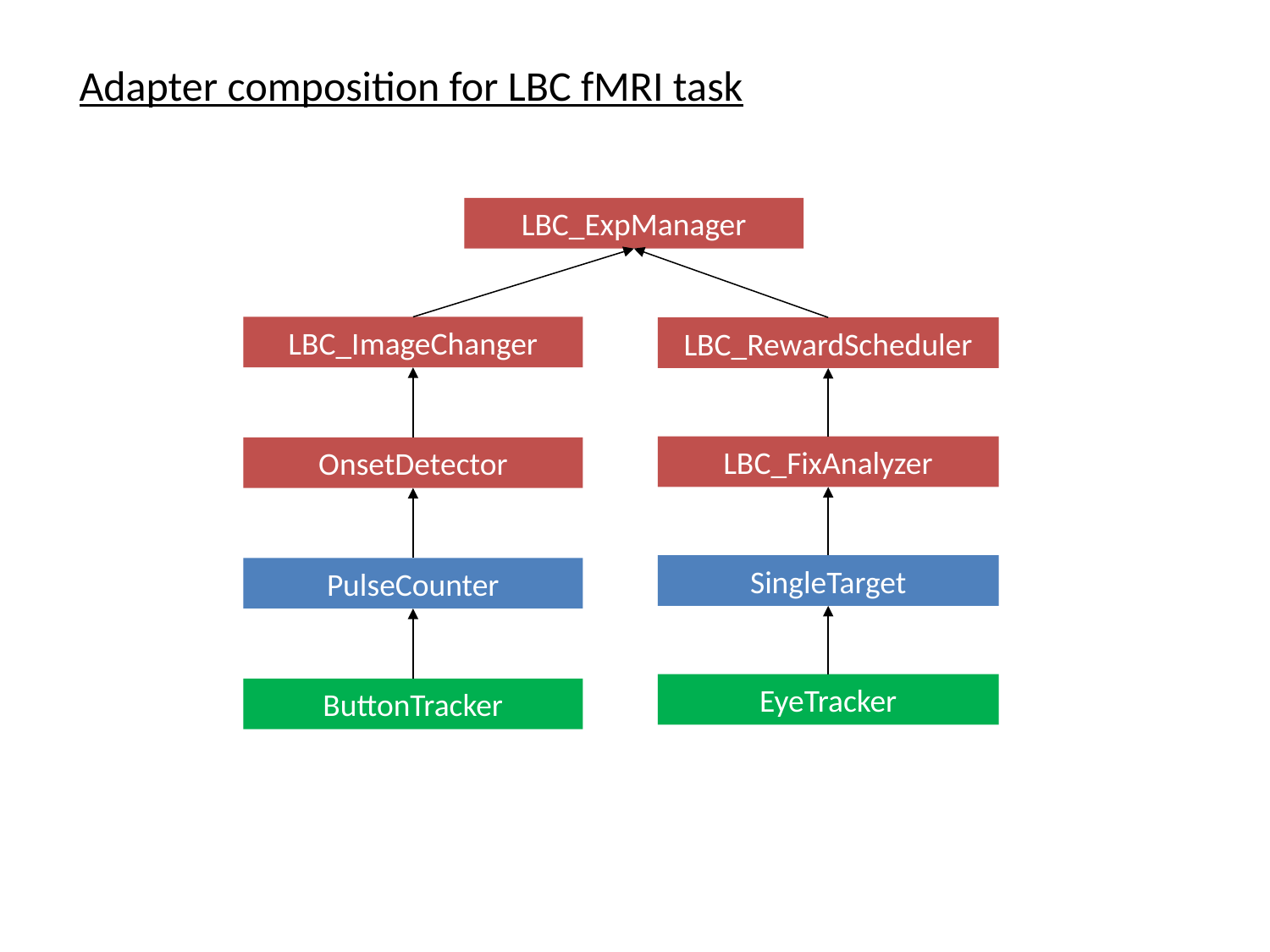

Adapter composition for LBC fMRI task
LBC_ExpManager
LBC_ImageChanger
LBC_RewardScheduler
LBC_FixAnalyzer
OnsetDetector
SingleTarget
PulseCounter
EyeTracker
ButtonTracker